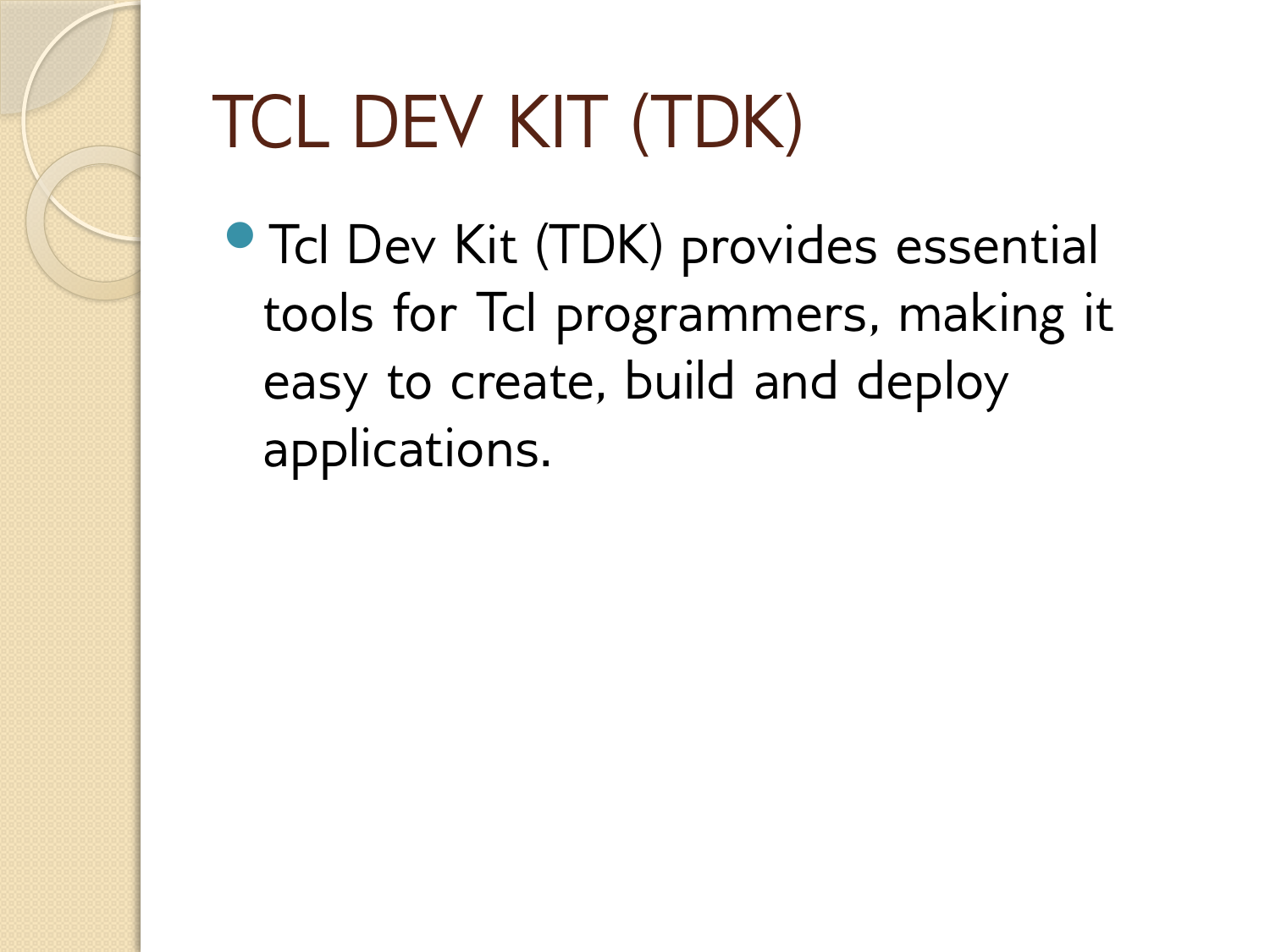

# TCL DEV KIT (TDK)
Tcl Dev Kit (TDK) provides essential tools for Tcl programmers, making it easy to create, build and deploy applications.